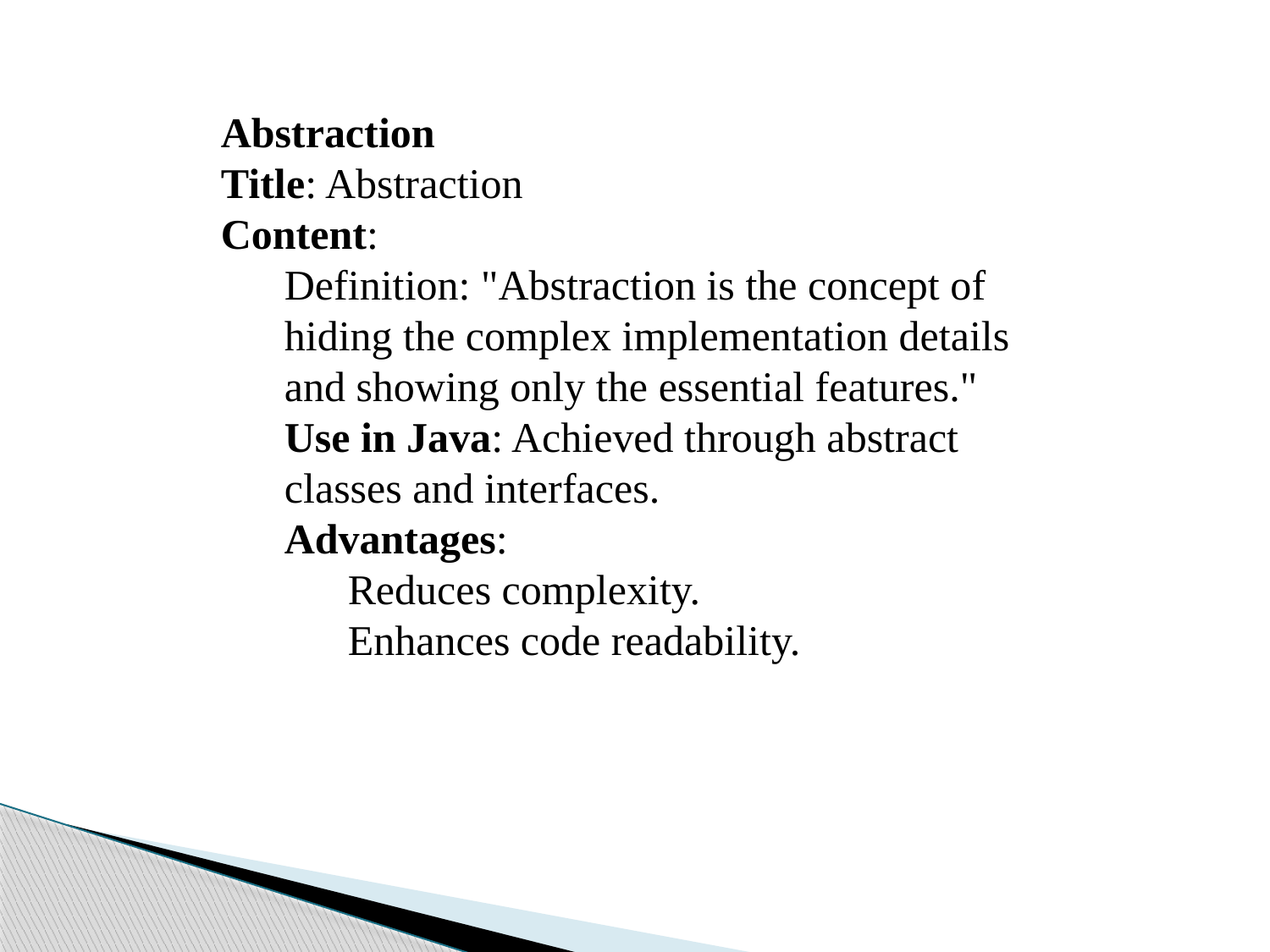

Abstraction
Title: Abstraction
Content:
Definition: "Abstraction is the concept of hiding the complex implementation details and showing only the essential features."
Use in Java: Achieved through abstract classes and interfaces.
Advantages:
Reduces complexity.
Enhances code readability.